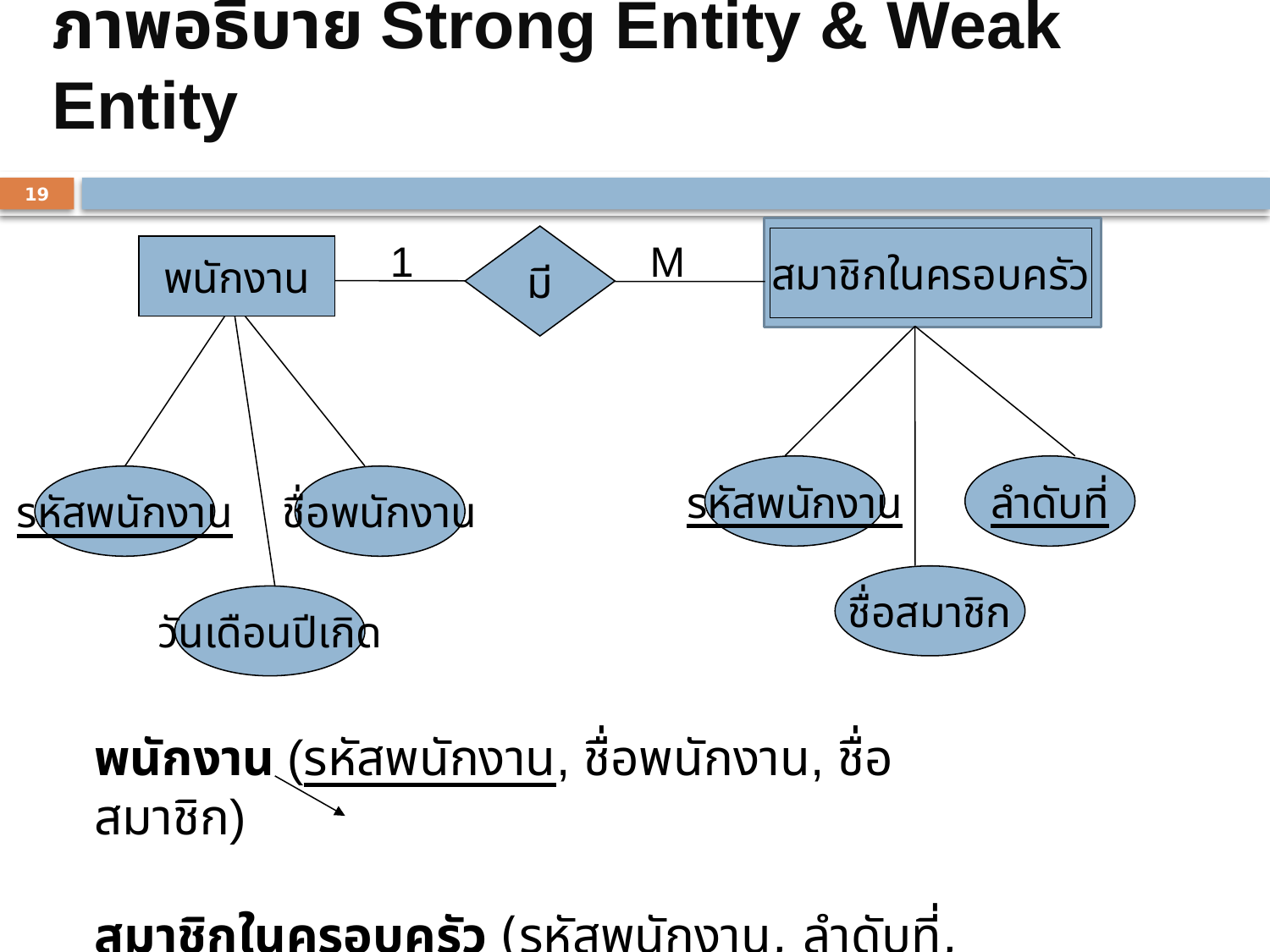

ภาพอธิบาย Strong Entity & Weak Entity
19

มี
สมาชิกในครอบครัว
1
M
พนักงาน

รหัสพนักงาน
ลำดับที่
รหัสพนักงาน
ชื่อพนักงาน
ชื่อสมาชิก
วันเดือนปีเกิด
พนักงาน (รหัสพนักงาน, ชื่อพนักงาน, ชื่อสมาชิก)

สมาชิกในครอบครัว (รหัสพนักงาน, ลำดับที่, ชื่อสมาชิก)